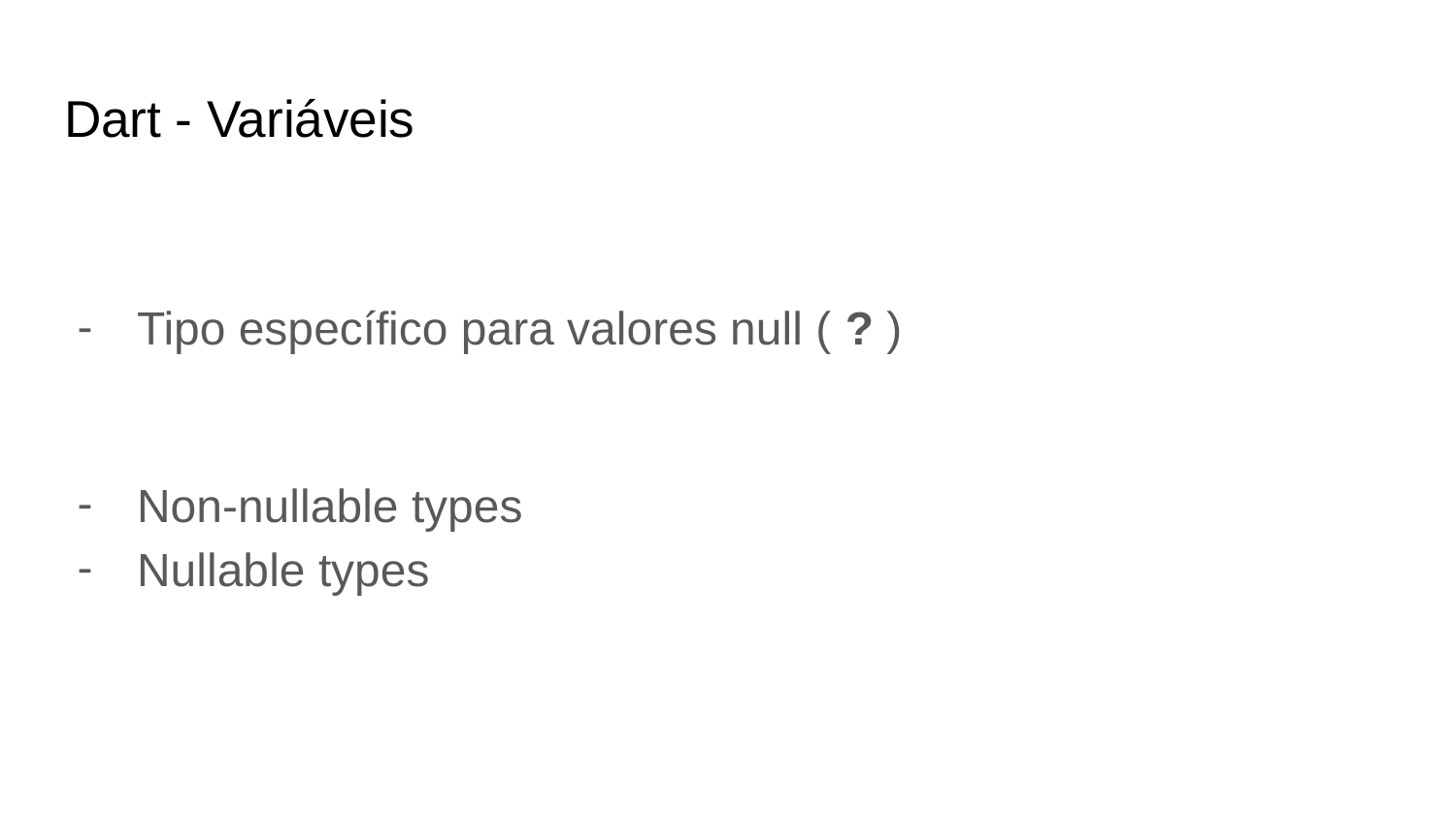

# Dart - Variáveis

Tipo específico para valores null ( ? )

Non-nullable types
Nullable types